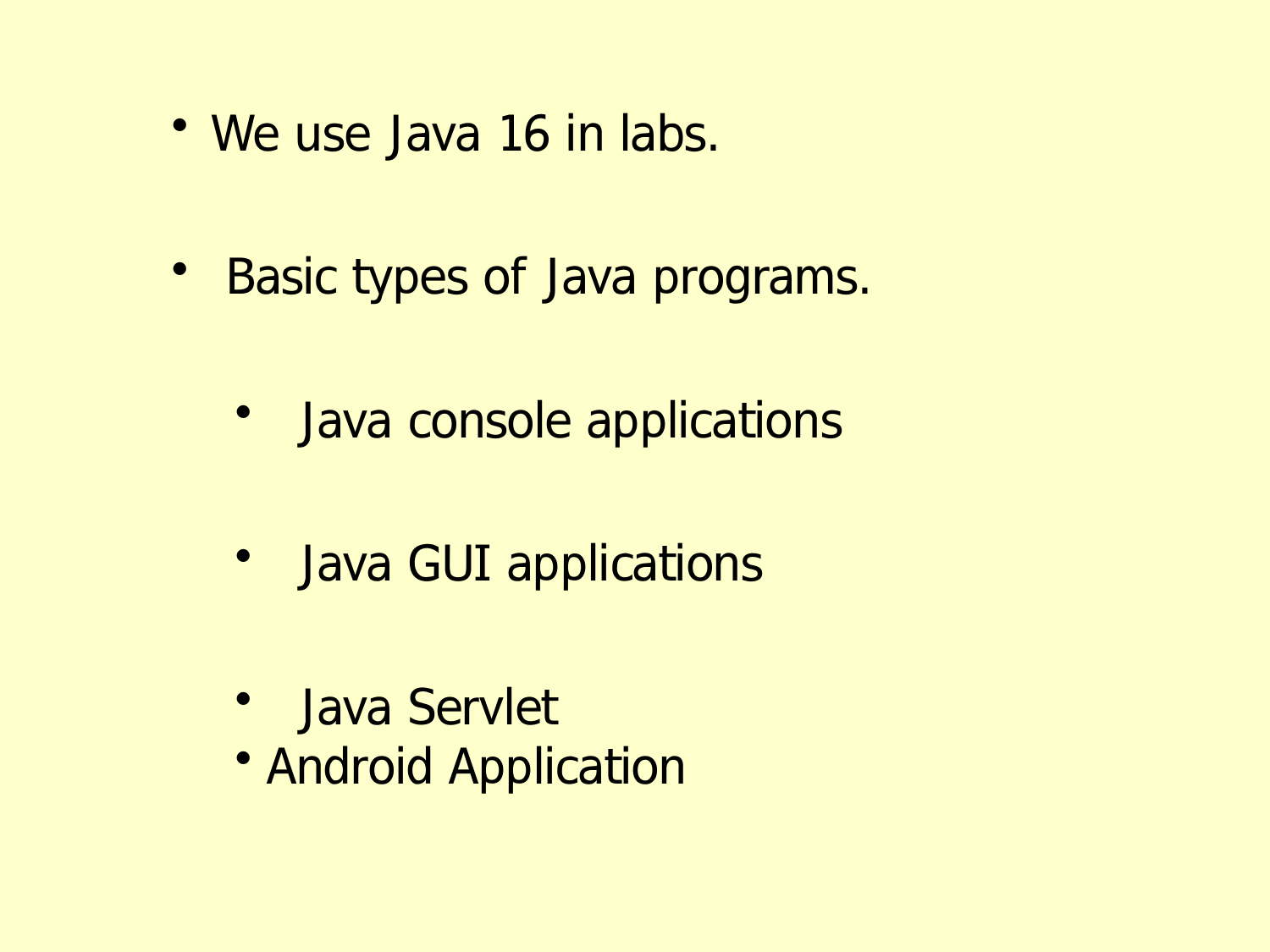

We use Java 16 in labs.

 Basic types of Java programs.

  Java console applications

  Java GUI applications

  Java Servlet
Android Application